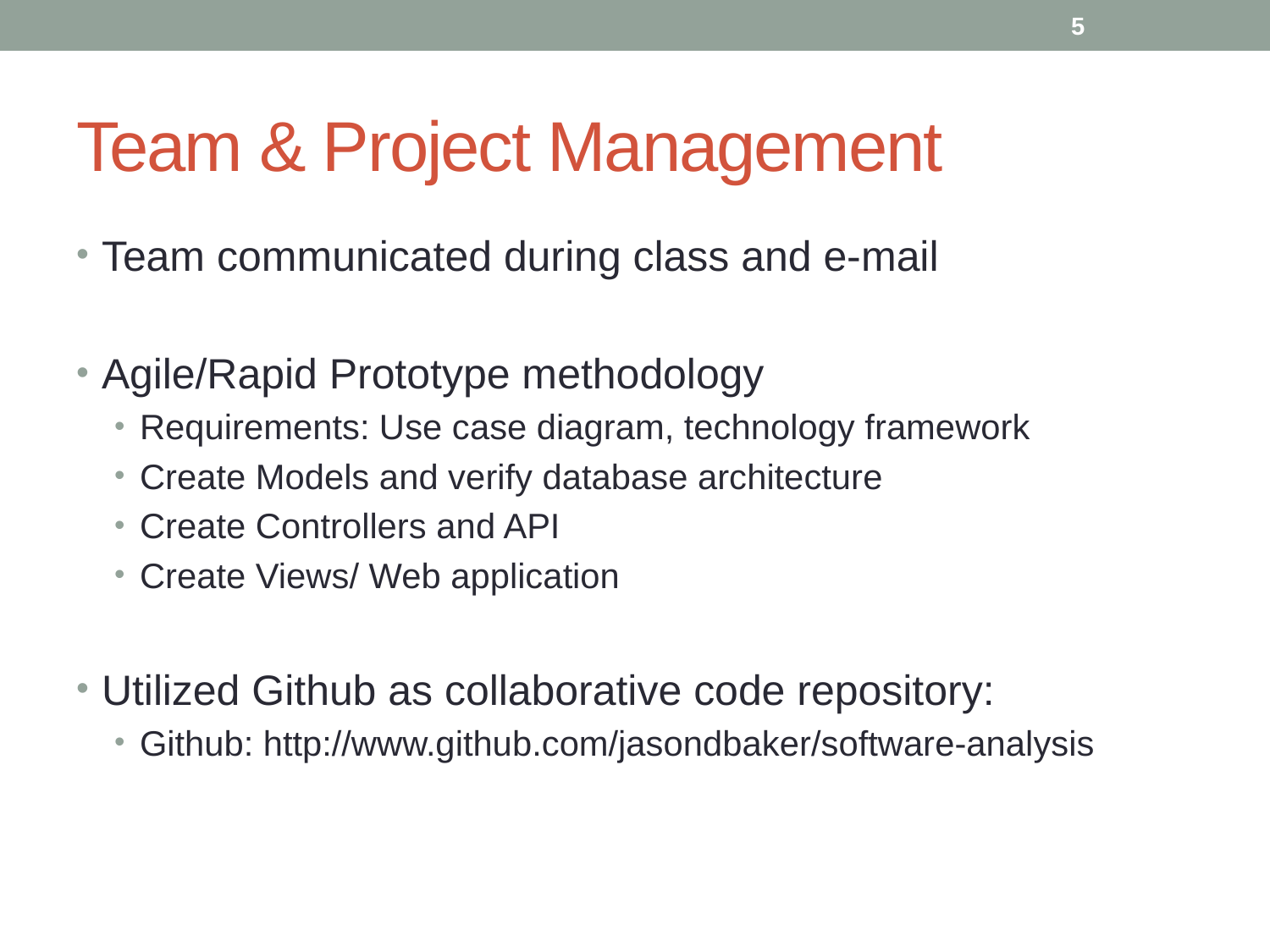

5
# Team & Project Management
Team communicated during class and e-mail

Agile/Rapid Prototype methodology
Requirements: Use case diagram, technology framework
Create Models and verify database architecture
Create Controllers and API
Create Views/ Web application

Utilized Github as collaborative code repository:
Github: http://www.github.com/jasondbaker/software-analysis